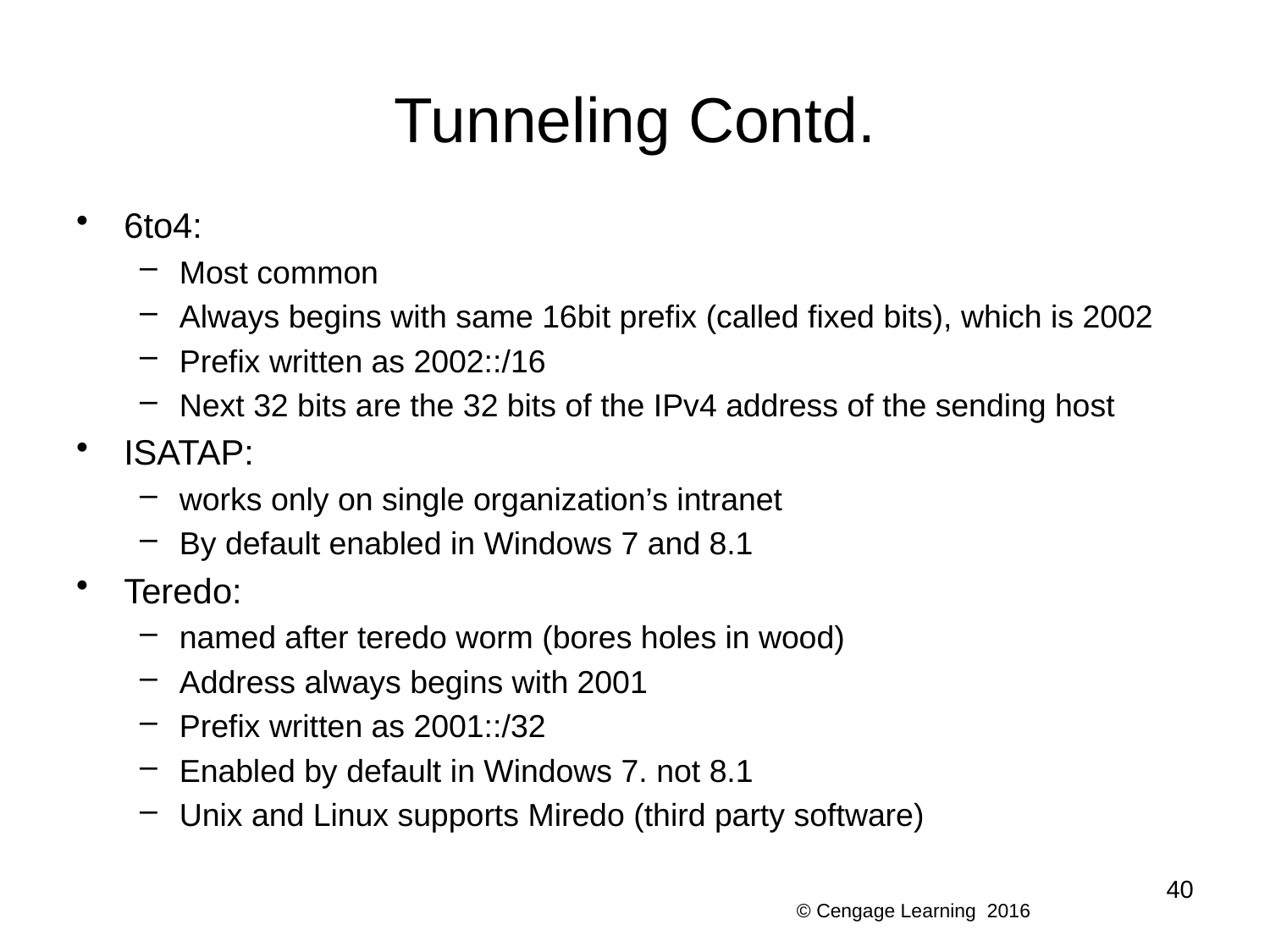

# Tunneling Contd.
6to4:
Most common
Always begins with same 16bit prefix (called fixed bits), which is 2002
Prefix written as 2002::/16
Next 32 bits are the 32 bits of the IPv4 address of the sending host
ISATAP:
works only on single organization’s intranet
By default enabled in Windows 7 and 8.1
Teredo:
named after teredo worm (bores holes in wood)
Address always begins with 2001
Prefix written as 2001::/32
Enabled by default in Windows 7. not 8.1
Unix and Linux supports Miredo (third party software)

40